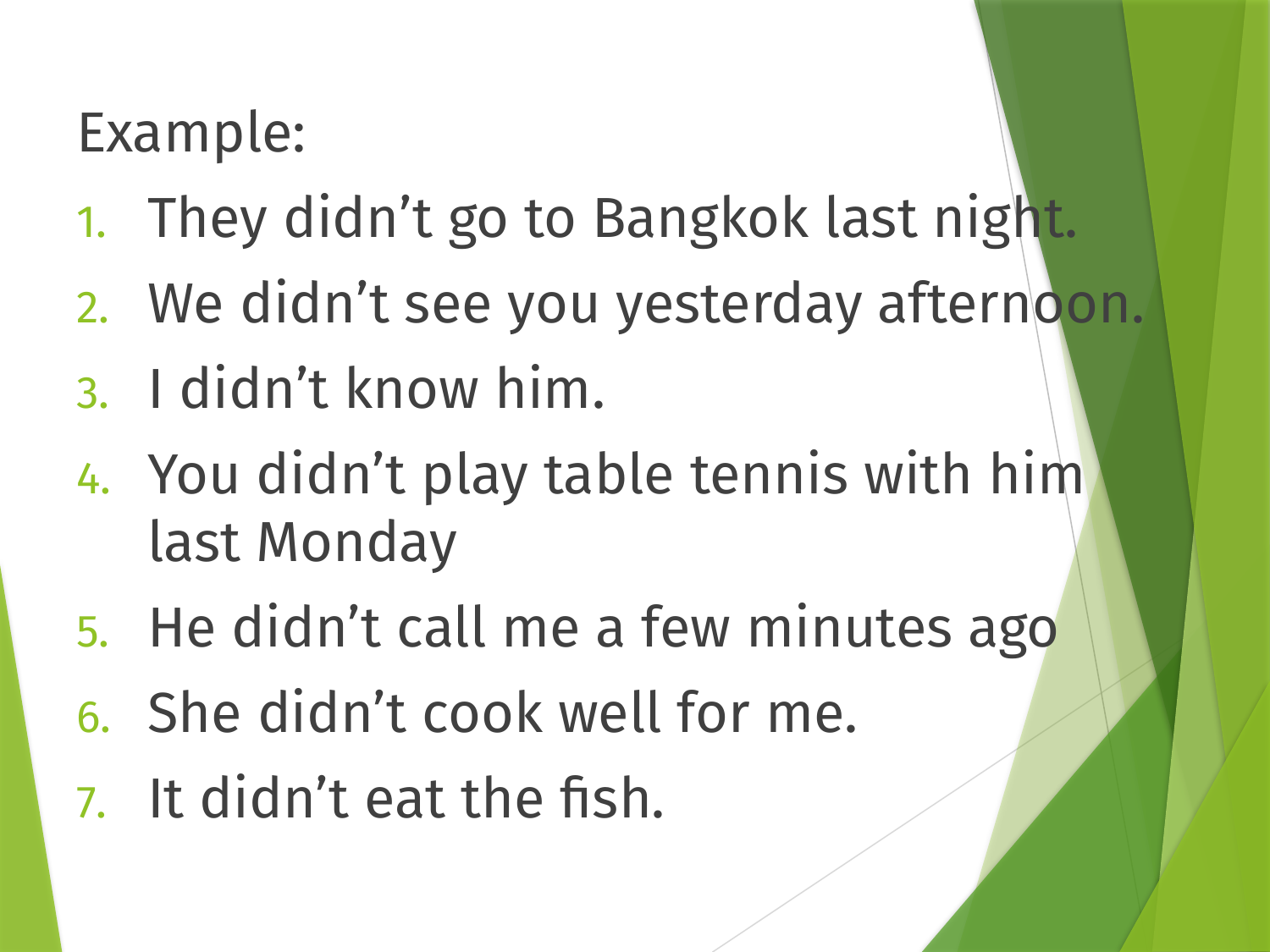

Example:
They didn’t go to Bangkok last night.
We didn’t see you yesterday afternoon.
I didn’t know him.
You didn’t play table tennis with him last Monday
He didn’t call me a few minutes ago
She didn’t cook well for me.
It didn’t eat the fish.